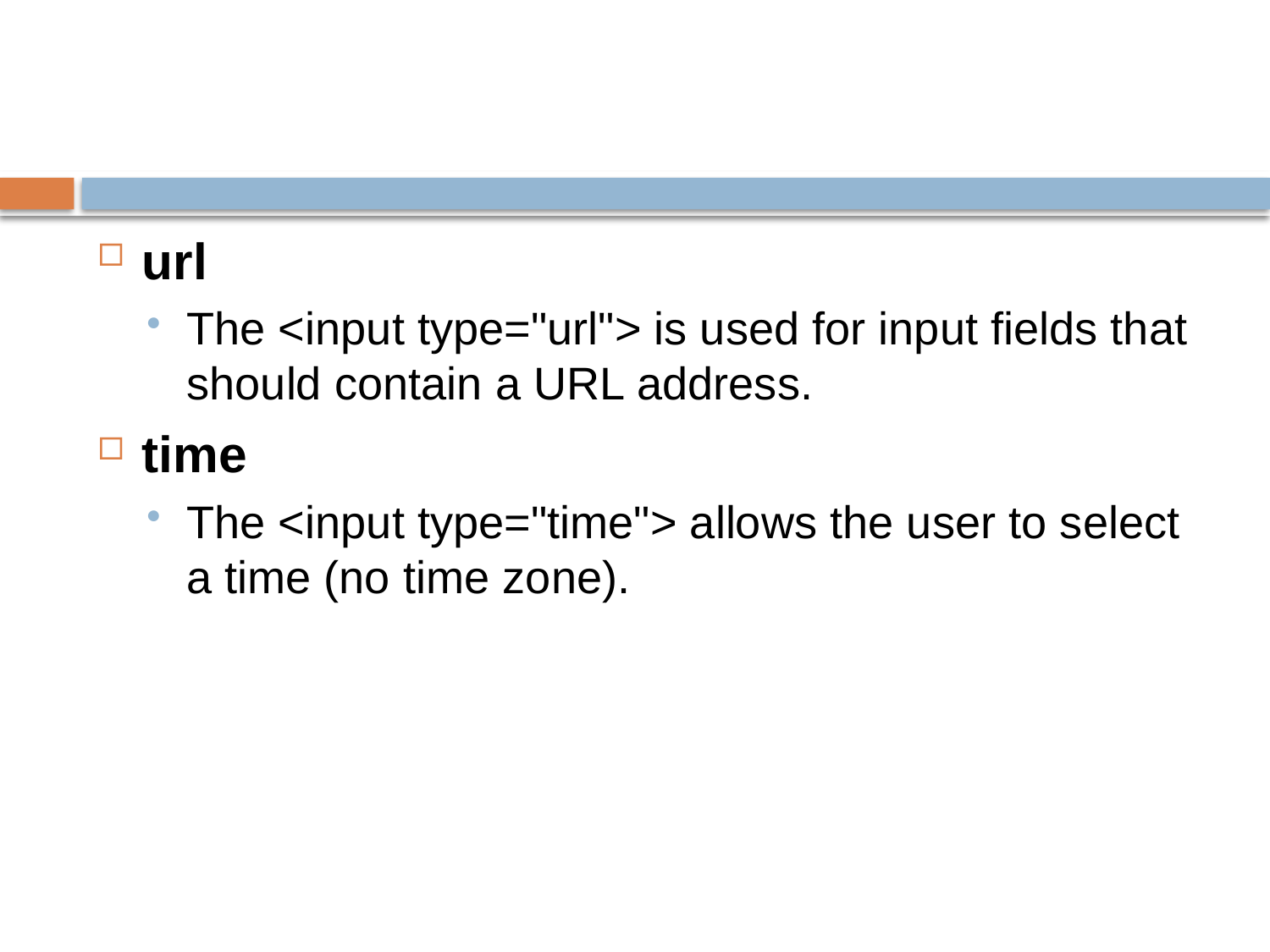

url
The <input type="url"> is used for input fields that should contain a URL address.
time
The <input type="time"> allows the user to select a time (no time zone).